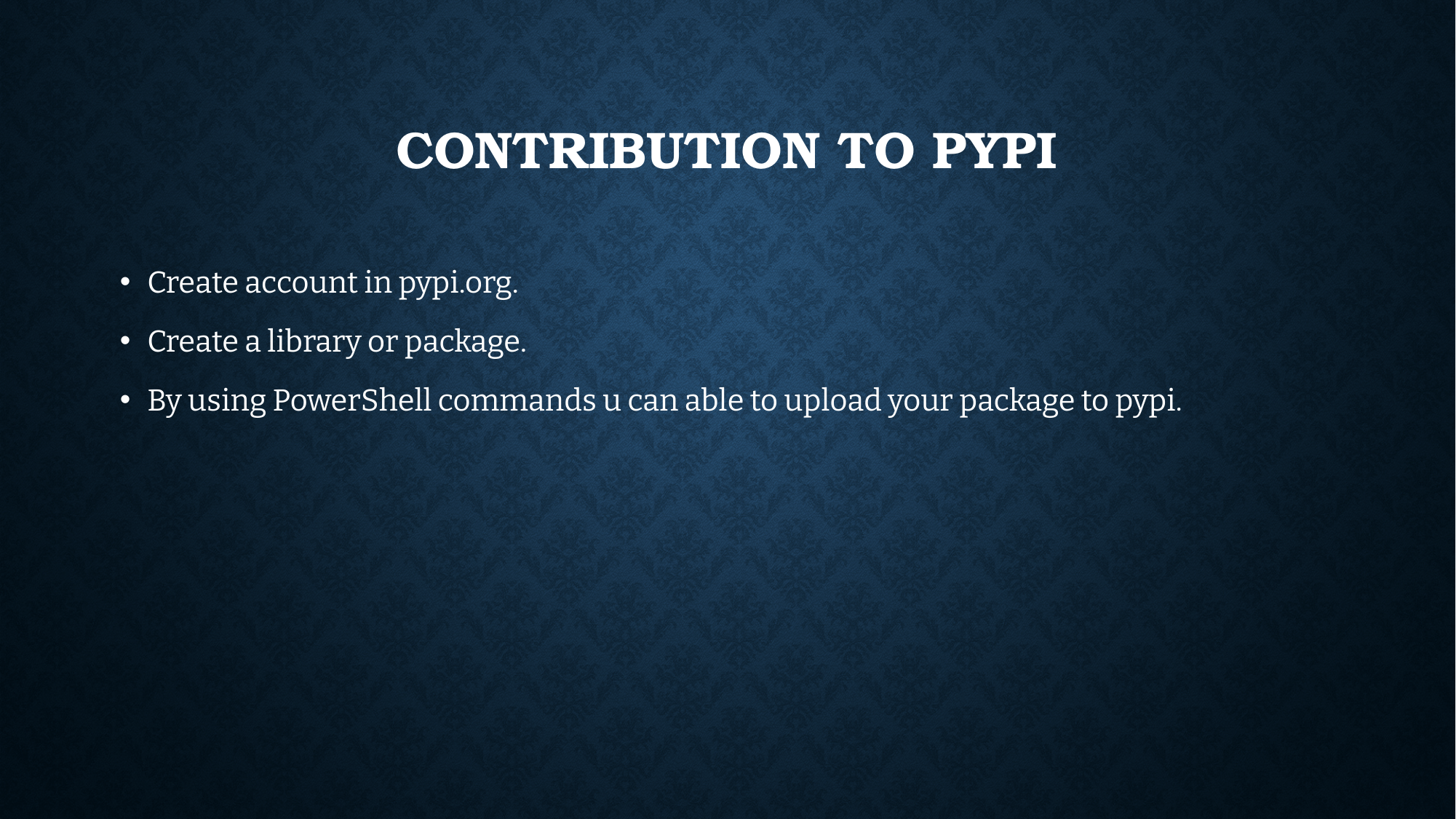

# CONTRIBUTION TO PYPI
Create account in pypi.org.
Create a library or package.
By using PowerShell commands u can able to upload your package to pypi.